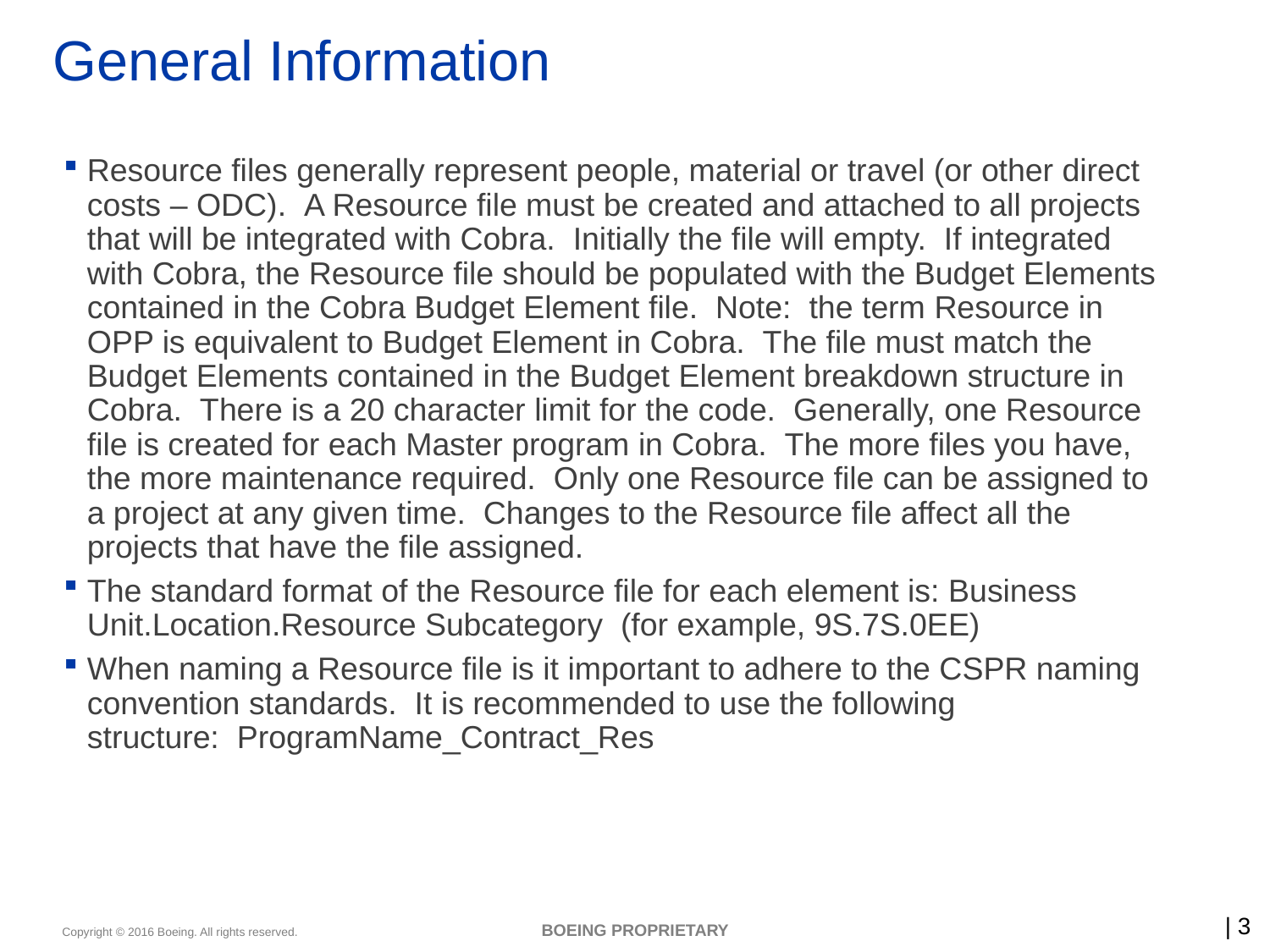

# General Information
Resource files generally represent people, material or travel (or other direct costs – ODC).  A Resource file must be created and attached to all projects that will be integrated with Cobra.  Initially the file will empty.  If integrated with Cobra, the Resource file should be populated with the Budget Elements contained in the Cobra Budget Element file.  Note:  the term Resource in OPP is equivalent to Budget Element in Cobra.  The file must match the Budget Elements contained in the Budget Element breakdown structure in Cobra.  There is a 20 character limit for the code.  Generally, one Resource file is created for each Master program in Cobra.  The more files you have, the more maintenance required.  Only one Resource file can be assigned to a project at any given time.  Changes to the Resource file affect all the projects that have the file assigned.
The standard format of the Resource file for each element is: Business Unit.Location.Resource Subcategory  (for example, 9S.7S.0EE)
When naming a Resource file is it important to adhere to the CSPR naming convention standards.  It is recommended to use the following structure:  ProgramName_Contract_Res

BOEING PROPRIETARY
3